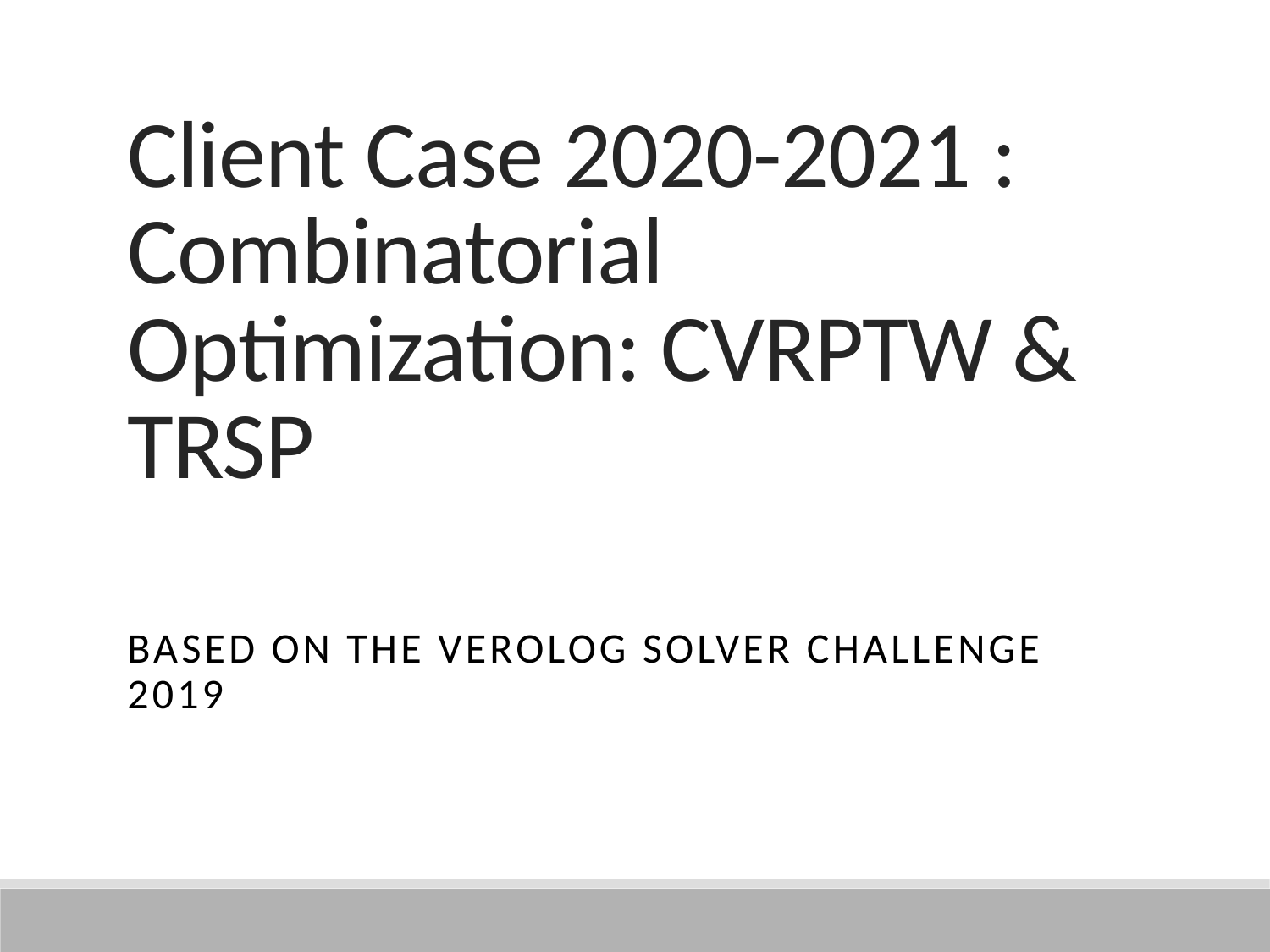

# Client Case 2020-2021 : Combinatorial Optimization: CVRPTW & TRSP
Based on the VeRoLog solver challenge 2019